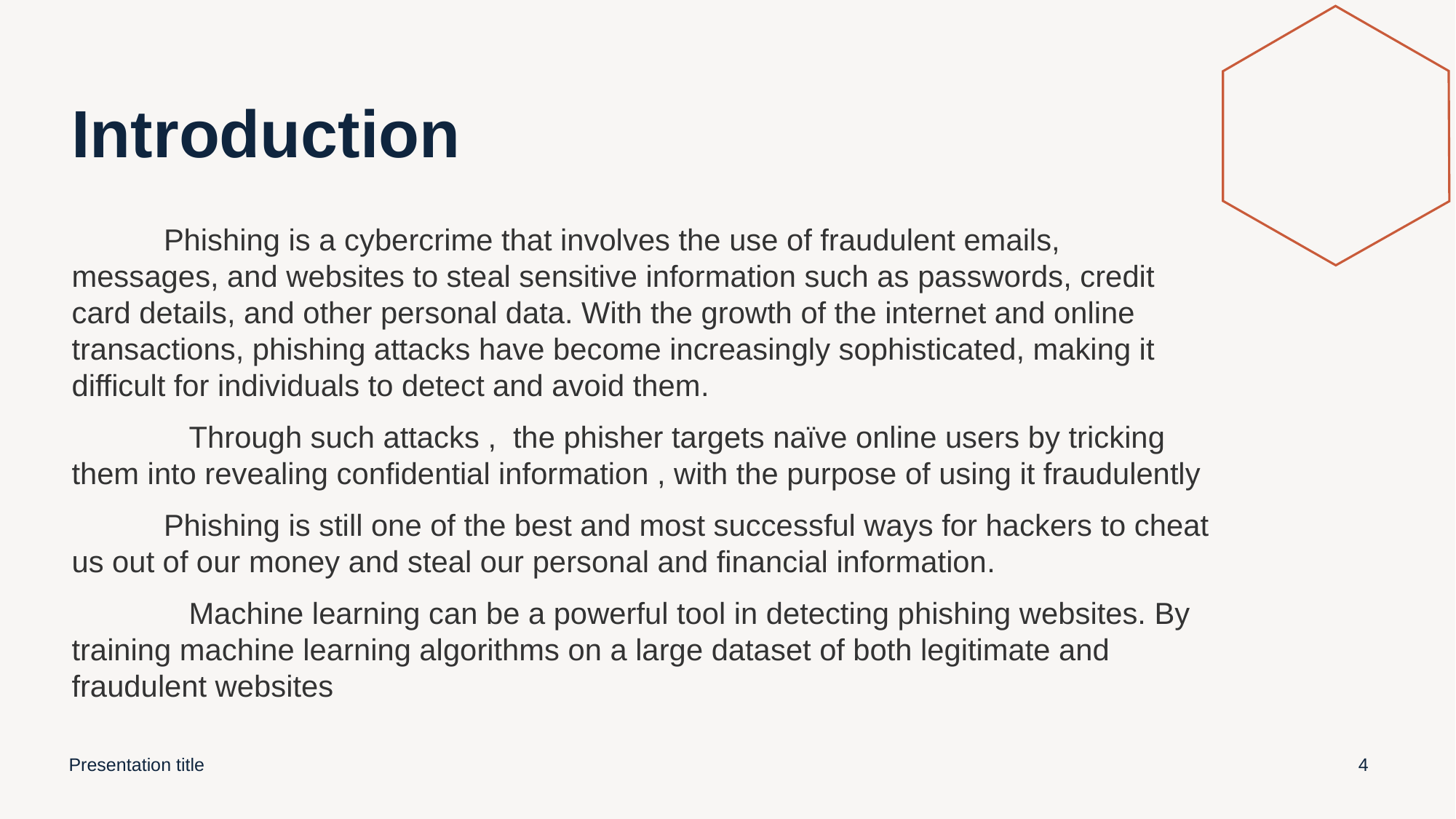

# Introduction
           Phishing is a cybercrime that involves the use of fraudulent emails, messages, and websites to steal sensitive information such as passwords, credit card details, and other personal data. With the growth of the internet and online transactions, phishing attacks have become increasingly sophisticated, making it difficult for individuals to detect and avoid them.
              Through such attacks ,  the phisher targets naïve online users by tricking them into revealing confidential information , with the purpose of using it fraudulently
           Phishing is still one of the best and most successful ways for hackers to cheat us out of our money and steal our personal and financial information.
              Machine learning can be a powerful tool in detecting phishing websites. By training machine learning algorithms on a large dataset of both legitimate and fraudulent websites
Presentation title
4